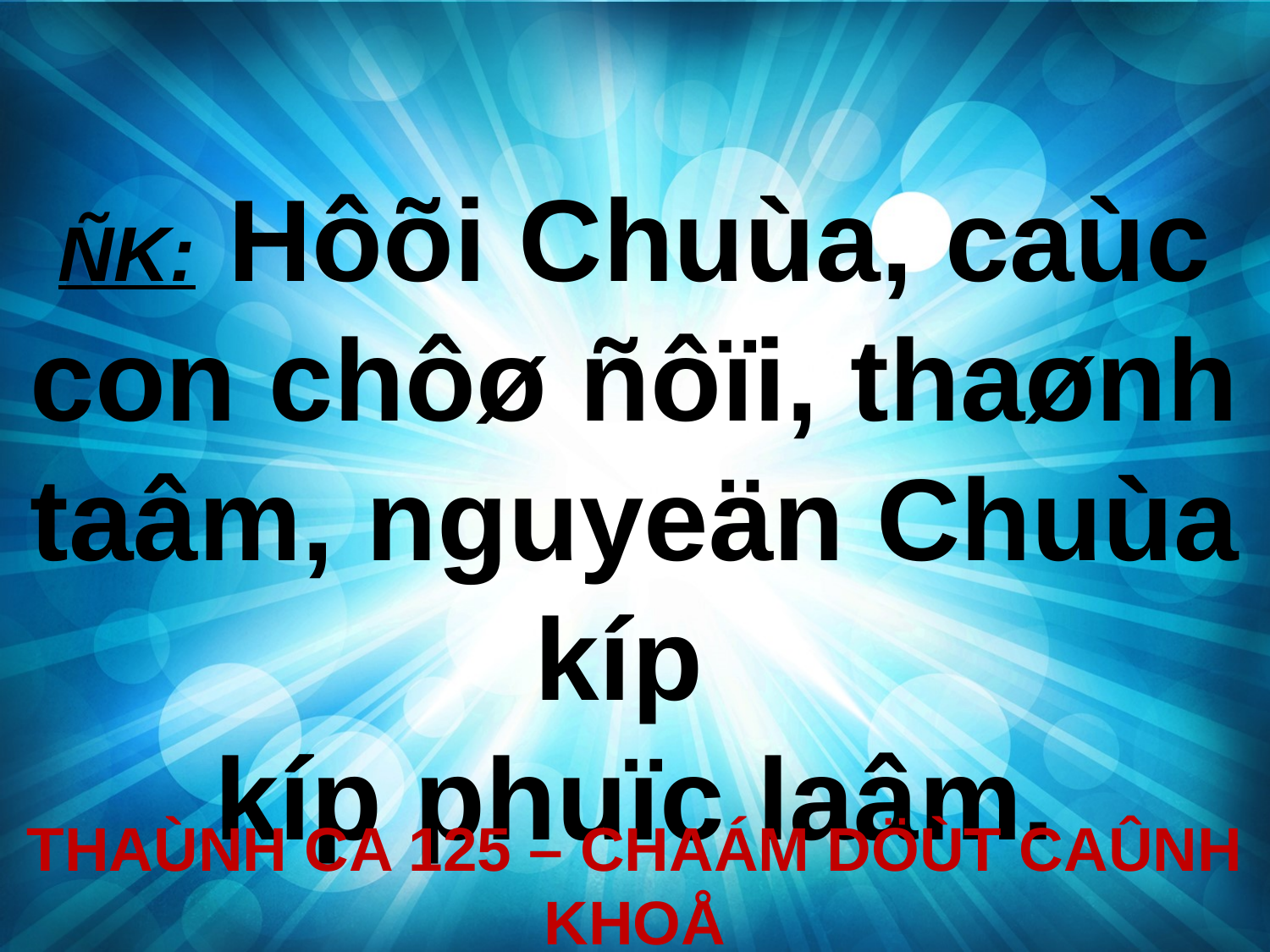

ÑK: Hôõi Chuùa, caùc con chôø ñôïi, thaønh taâm, nguyeän Chuùa kíp
kíp phuïc laâm.
THAÙNH CA 125 – CHAÁM DÖÙT CAÛNH KHOÅ